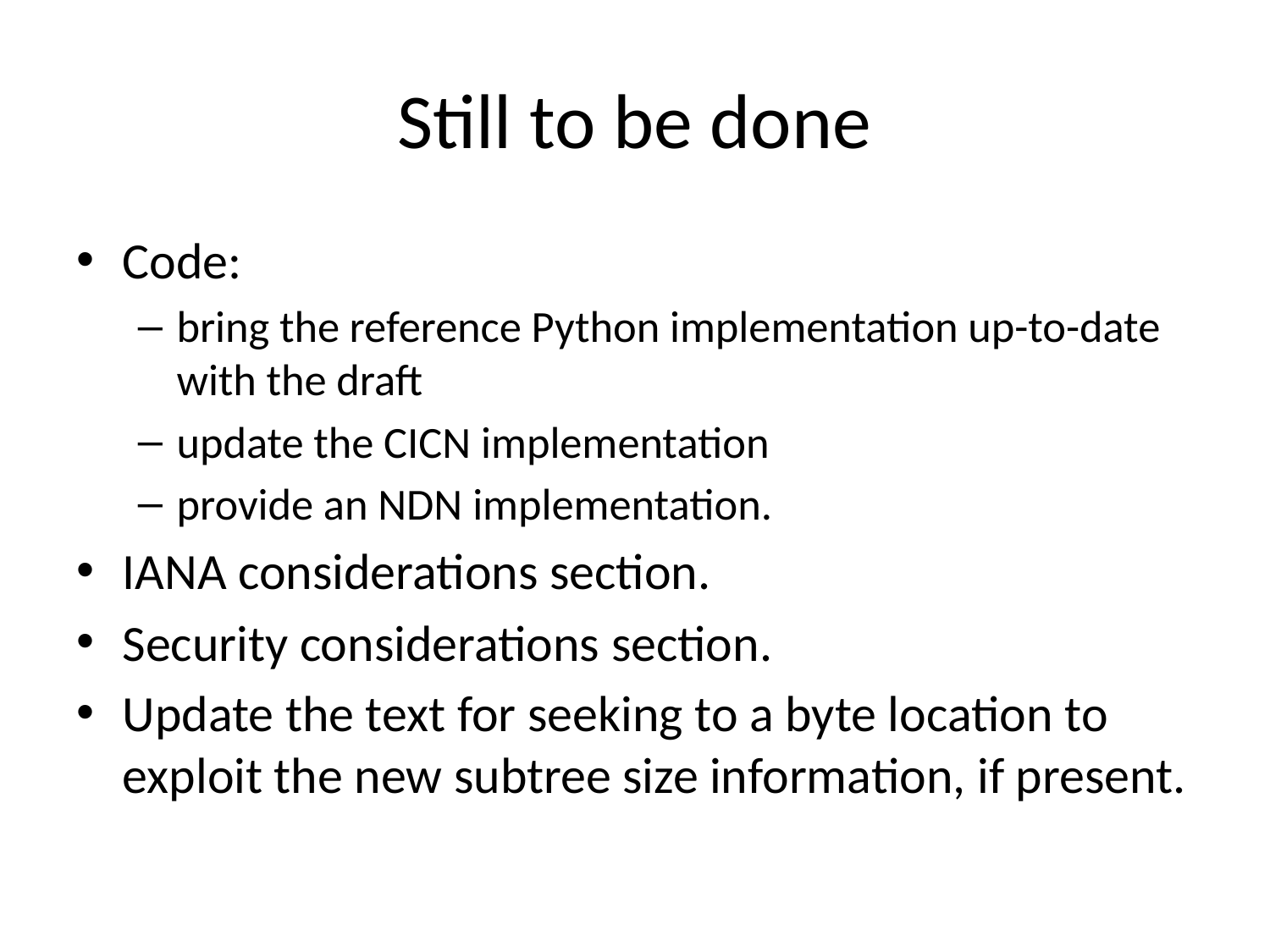

# Still to be done
Code:
bring the reference Python implementation up-to-date with the draft
update the CICN implementation
provide an NDN implementation.
IANA considerations section.
Security considerations section.
Update the text for seeking to a byte location to exploit the new subtree size information, if present.